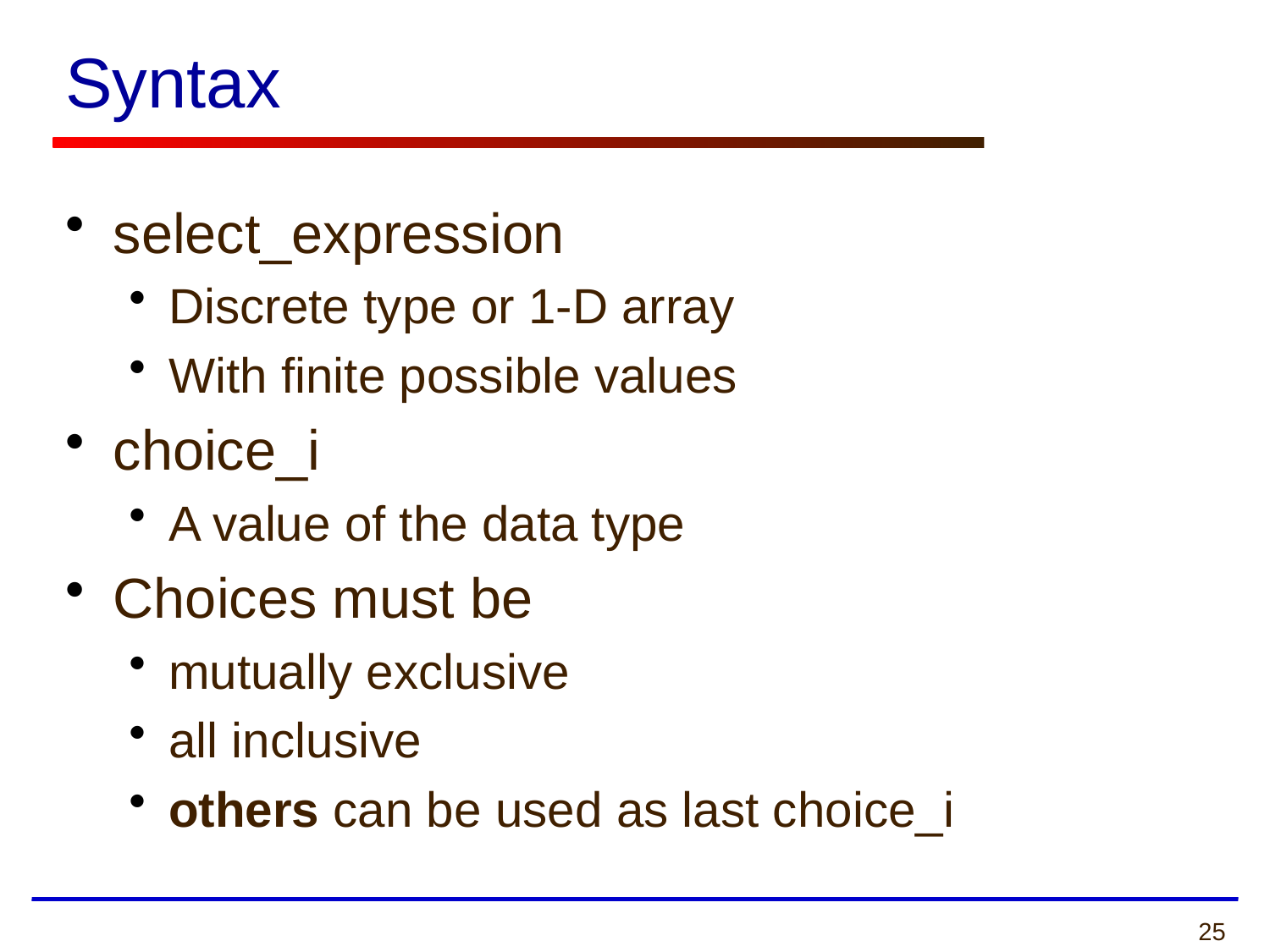

# Syntax
select_expression
Discrete type or 1-D array
With finite possible values
choice_i
A value of the data type
Choices must be
mutually exclusive
all inclusive
others can be used as last choice_i